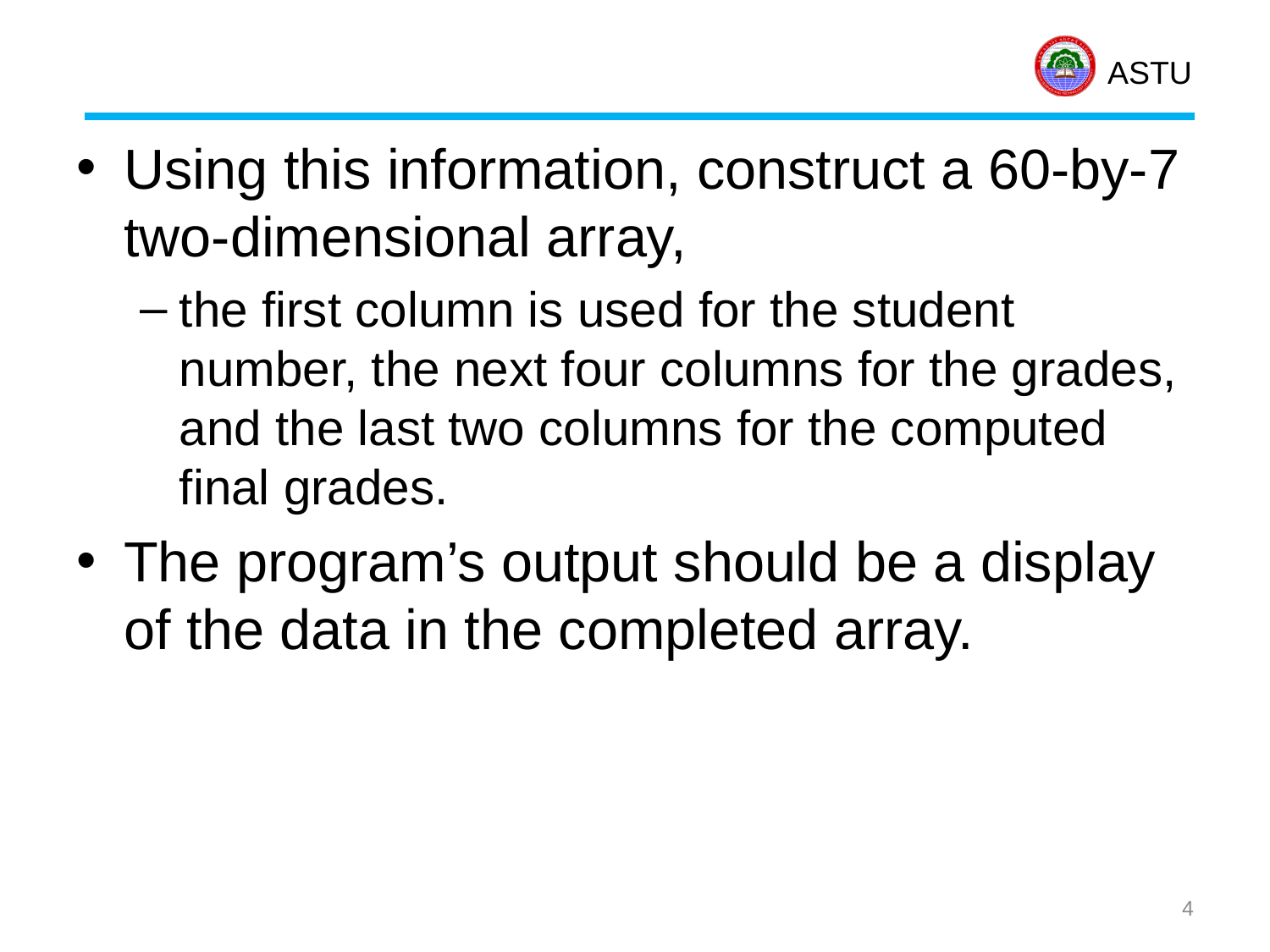

#
Using this information, construct a 60-by-7 two-dimensional array,
the first column is used for the student number, the next four columns for the grades, and the last two columns for the computed final grades.
The program’s output should be a display of the data in the completed array.
4